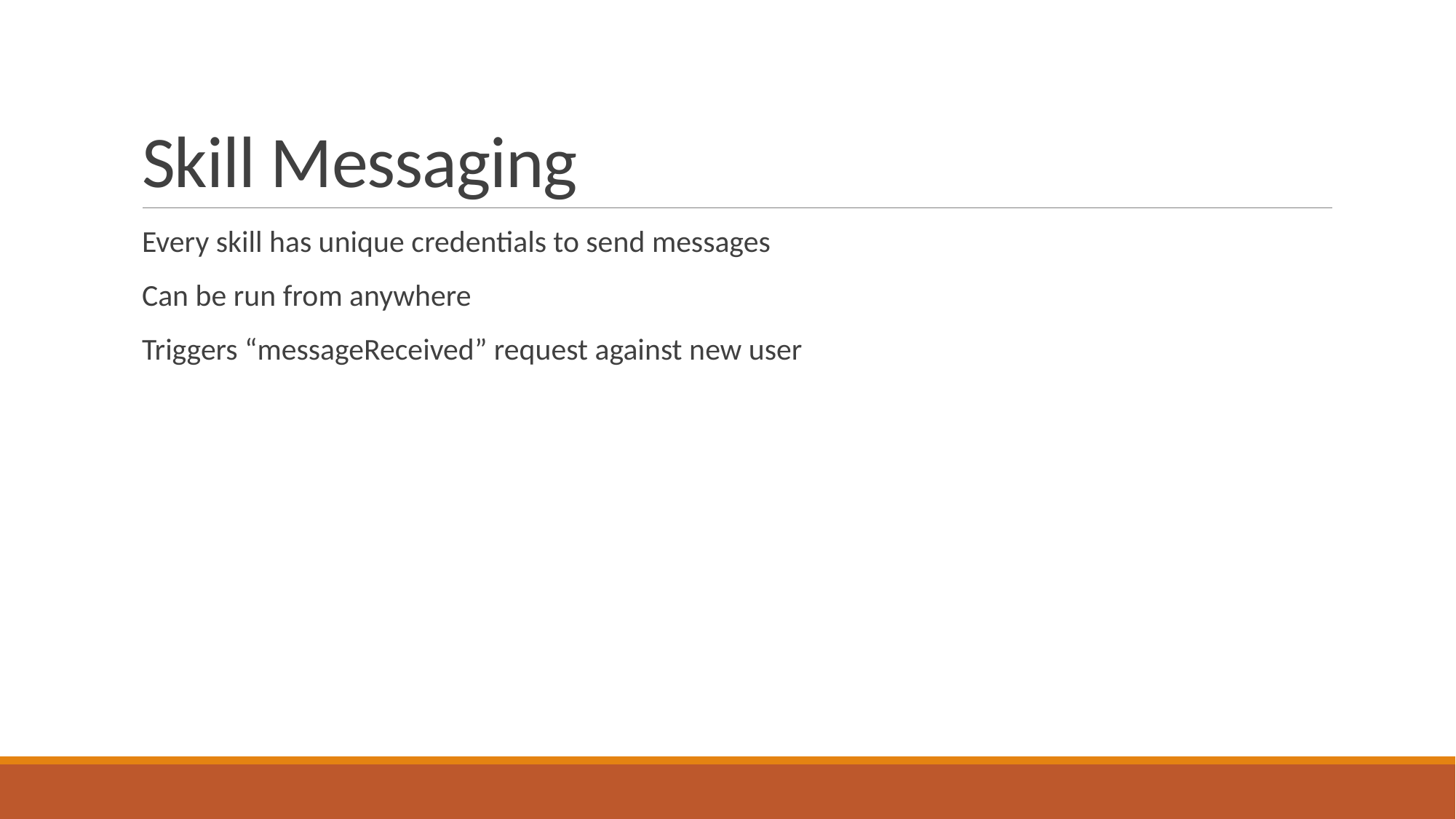

# Skill Messaging
Every skill has unique credentials to send messages
Can be run from anywhere
Triggers “messageReceived” request against new user